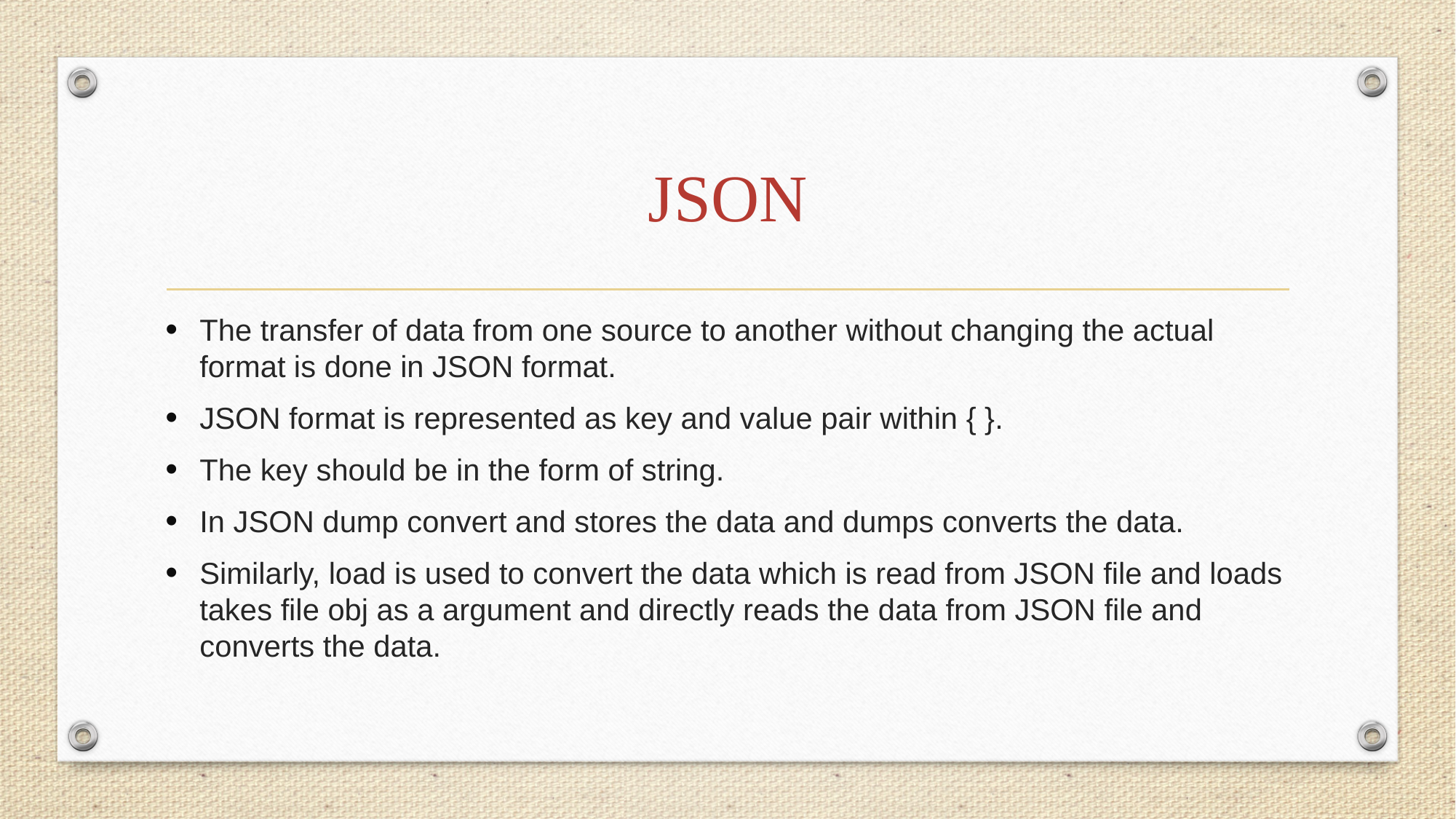

# JSON
The transfer of data from one source to another without changing the actual format is done in JSON format.
JSON format is represented as key and value pair within { }.
The key should be in the form of string.
In JSON dump convert and stores the data and dumps converts the data.
Similarly, load is used to convert the data which is read from JSON file and loads takes file obj as a argument and directly reads the data from JSON file and converts the data.